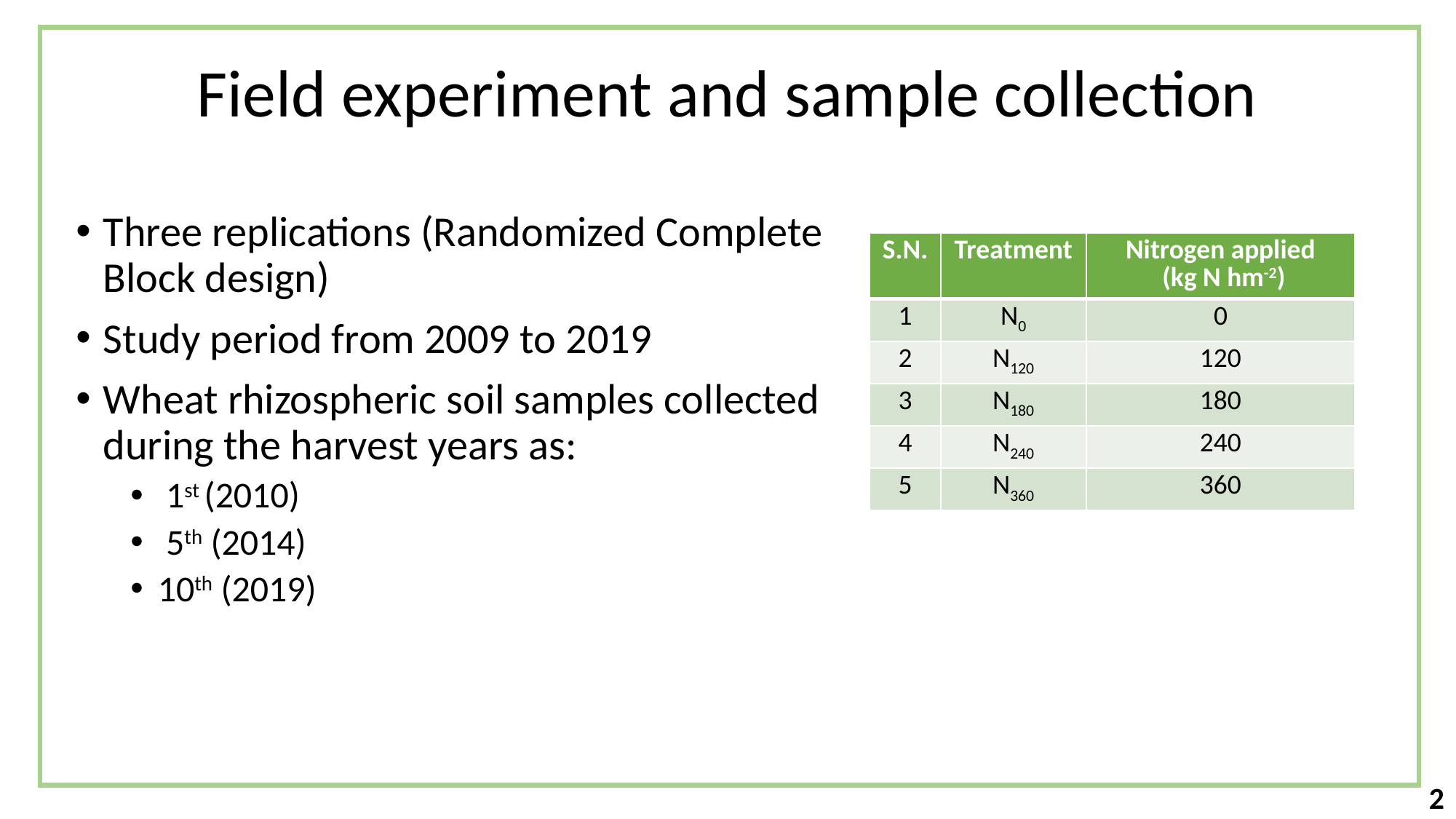

# Field experiment and sample collection
Three replications (Randomized Complete Block design)
Study period from 2009 to 2019
Wheat rhizospheric soil samples collected during the harvest years as:
 1st (2010)
 5th (2014)
10th (2019)

| S.N. | Treatment | Nitrogen applied (kg N hm-2) |
| --- | --- | --- |
| 1 | N0 | 0 |
| 2 | N120 | 120 |
| 3 | N180 | 180 |
| 4 | N240 | 240 |
| 5 | N360 | 360 |
2